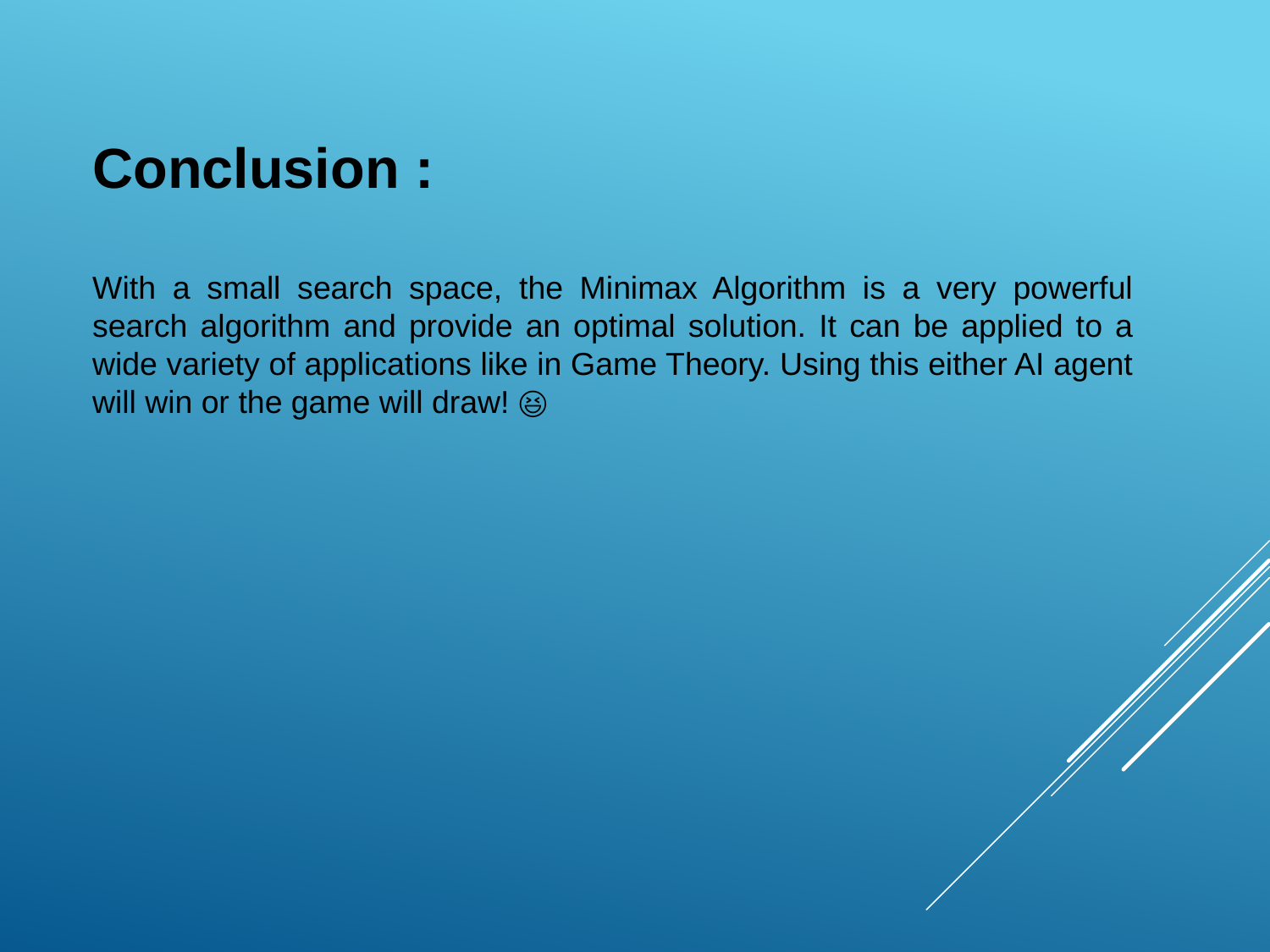

Conclusion :

With a small search space, the Minimax Algorithm is a very powerful search algorithm and provide an optimal solution. It can be applied to a wide variety of applications like in Game Theory. Using this either AI agent will win or the game will draw! 😆